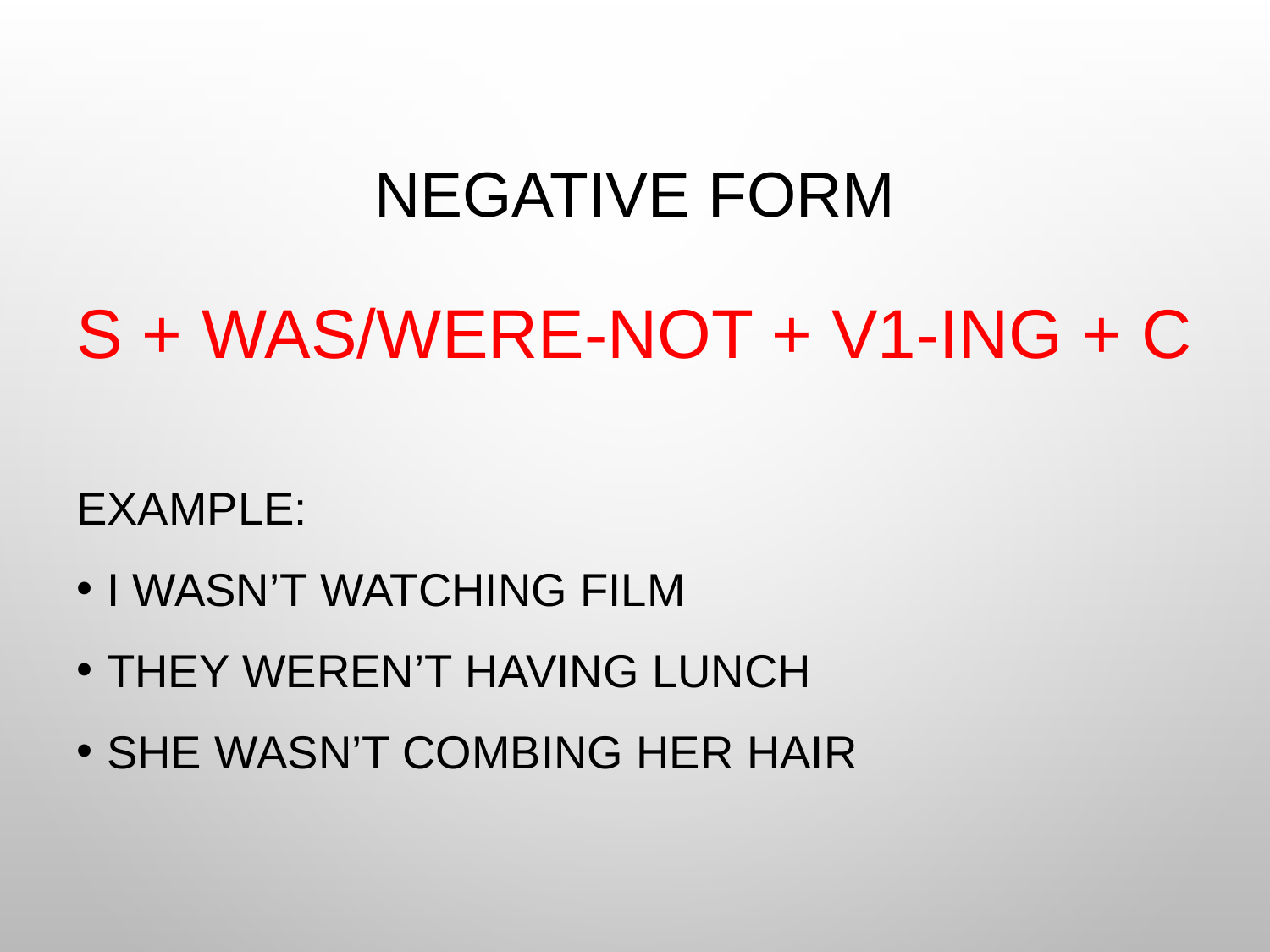

# Negative Form

S + Was/Were-Not + V1-Ing + C

Example:
I wasn’t watching film
They weren’t having lunch
She wasn’t combing her hair